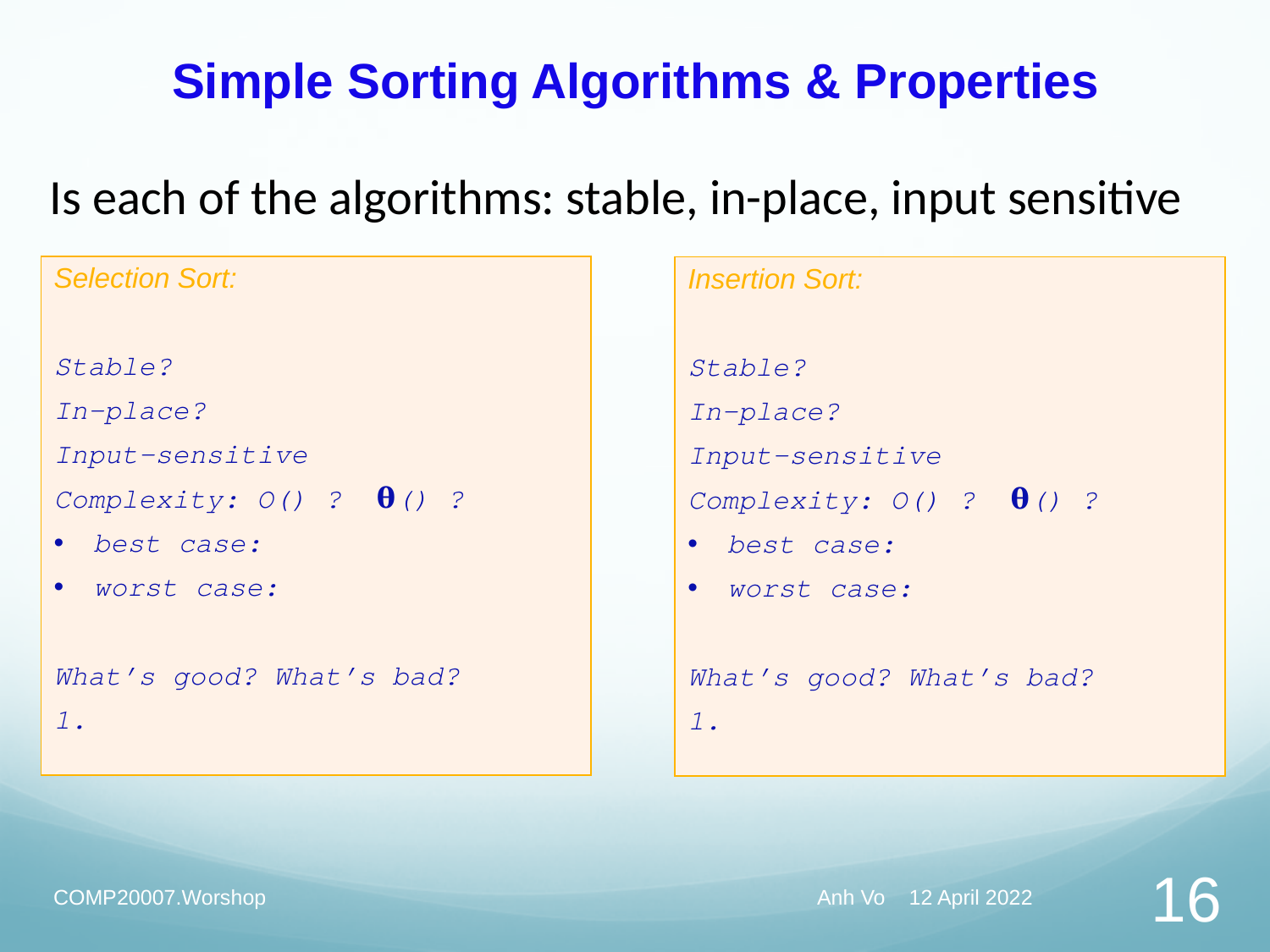

# Simple Sorting Algorithms & Properties
Is each of the algorithms: stable, in-place, input sensitive

| Selection Sort: Stable? In—place? Input-sensitive Complexity: O() ? 𝛉() ? best case: worst case: What’s good? What’s bad? 1. |
| --- |
| Insertion Sort: Stable? In—place? Input-sensitive Complexity: O() ? 𝛉() ? best case: worst case: What’s good? What’s bad? 1. |
| --- |
COMP20007.Worshop
Anh Vo    12 April 2022
16